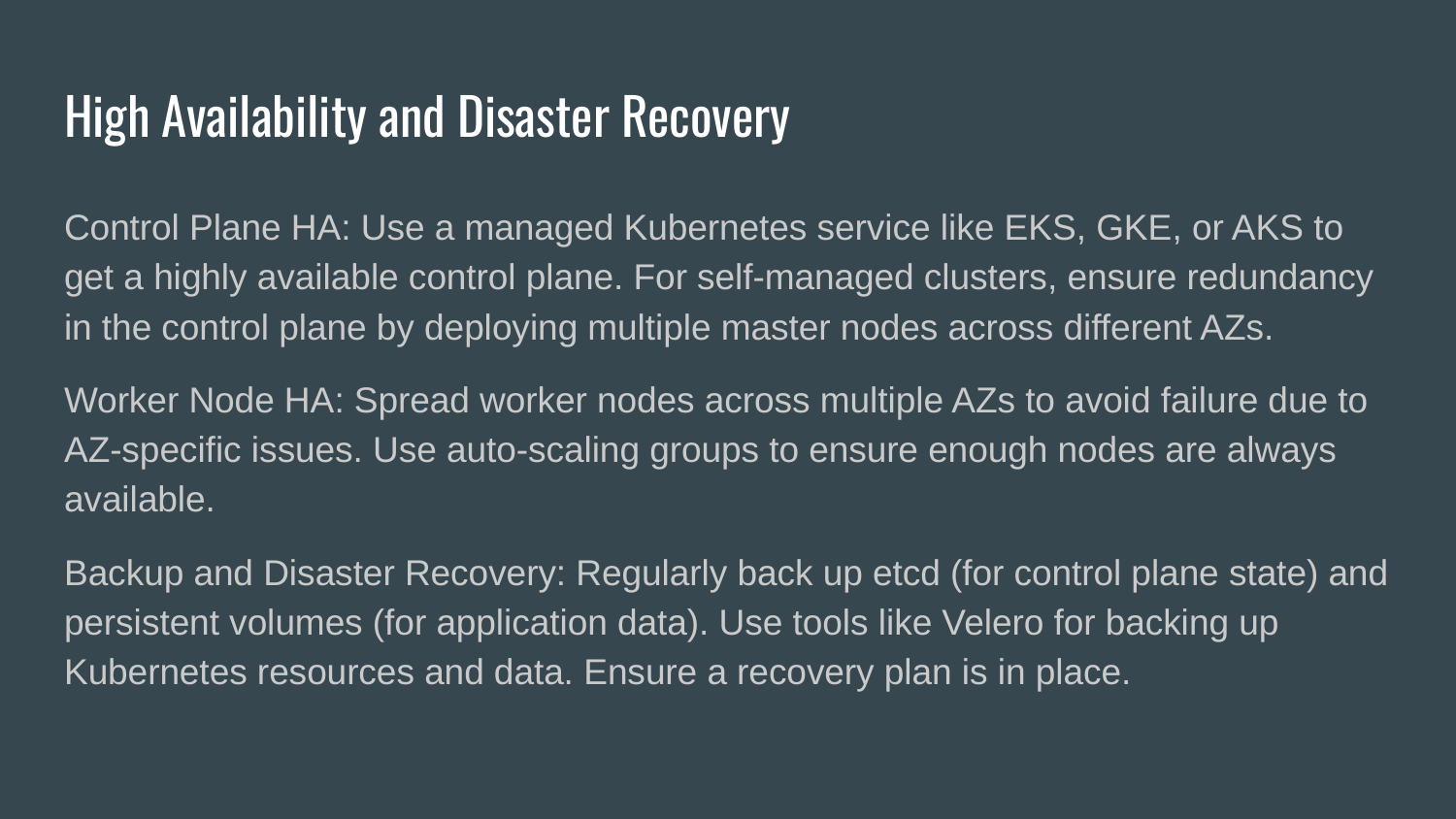

# High Availability and Disaster Recovery
Control Plane HA: Use a managed Kubernetes service like EKS, GKE, or AKS to get a highly available control plane. For self-managed clusters, ensure redundancy in the control plane by deploying multiple master nodes across different AZs.
Worker Node HA: Spread worker nodes across multiple AZs to avoid failure due to AZ-specific issues. Use auto-scaling groups to ensure enough nodes are always available.
Backup and Disaster Recovery: Regularly back up etcd (for control plane state) and persistent volumes (for application data). Use tools like Velero for backing up Kubernetes resources and data. Ensure a recovery plan is in place.